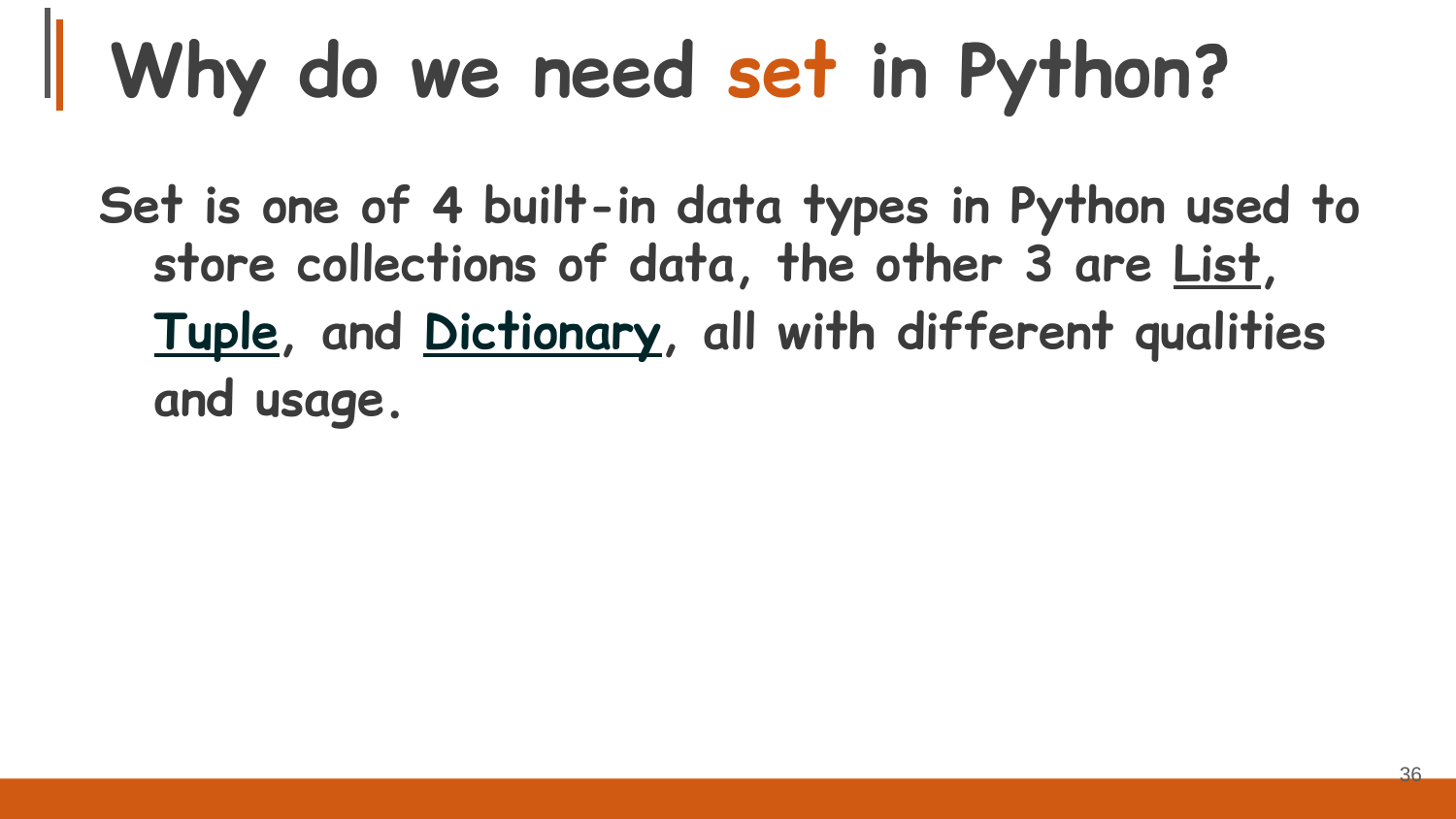

# Why do we need set in Python?
Set is one of 4 built-in data types in Python used to store collections of data, the other 3 are List, Tuple, and Dictionary, all with different qualities and usage.

36